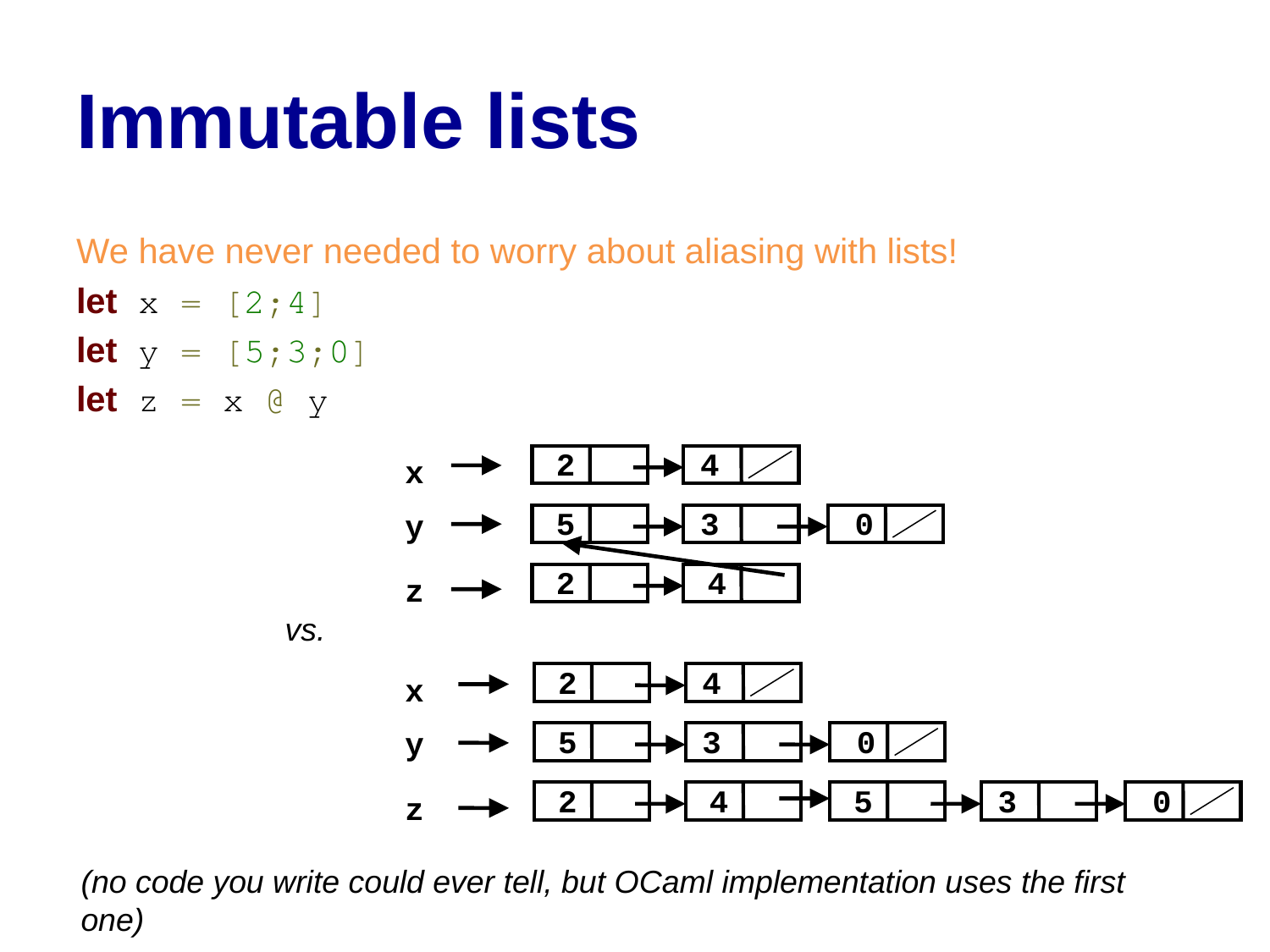

# Immutable lists
We have never needed to worry about aliasing with lists!
let x = [2;4]
let y = [5;3;0]
let z = x @ y

2
4
x

5
3
0
y

2
4
z

vs.
2
4

5
3
0
y

2
4
5
3
0
z

x

(no code you write could ever tell, but OCaml implementation uses the first one)